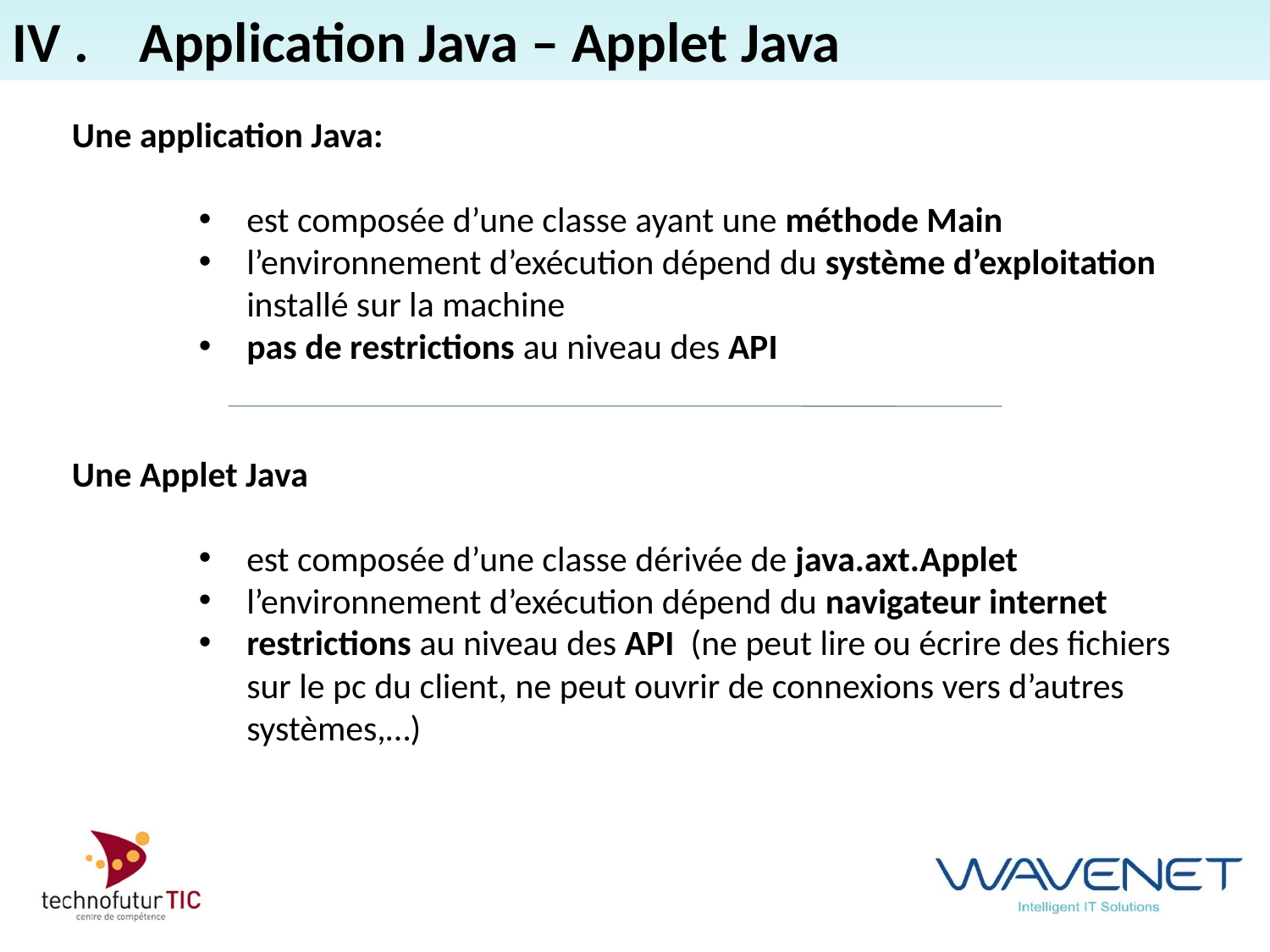

IV . 	Application Java – Applet Java
Une application Java:

est composée d’une classe ayant une méthode Main
l’environnement d’exécution dépend du système d’exploitation installé sur la machine
pas de restrictions au niveau des API

Une Applet Java

est composée d’une classe dérivée de java.axt.Applet
l’environnement d’exécution dépend du navigateur internet
restrictions au niveau des API  (ne peut lire ou écrire des fichiers sur le pc du client, ne peut ouvrir de connexions vers d’autres systèmes,…)

#